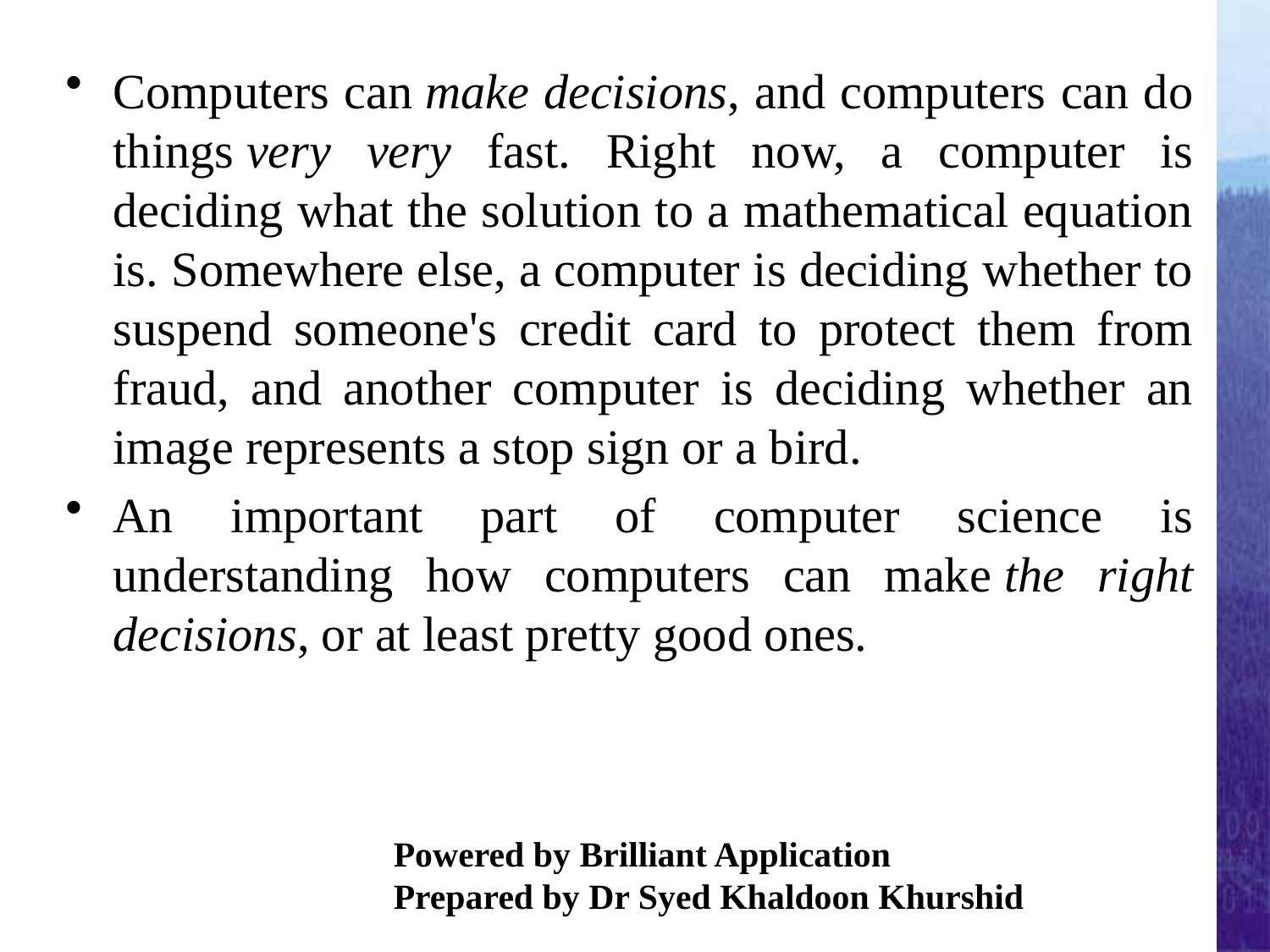

Computers can make decisions, and computers can do things very very fast. Right now, a computer is deciding what the solution to a mathematical equation is. Somewhere else, a computer is deciding whether to suspend someone's credit card to protect them from fraud, and another computer is deciding whether an image represents a stop sign or a bird.
An important part of computer science is understanding how computers can make the right decisions, or at least pretty good ones.